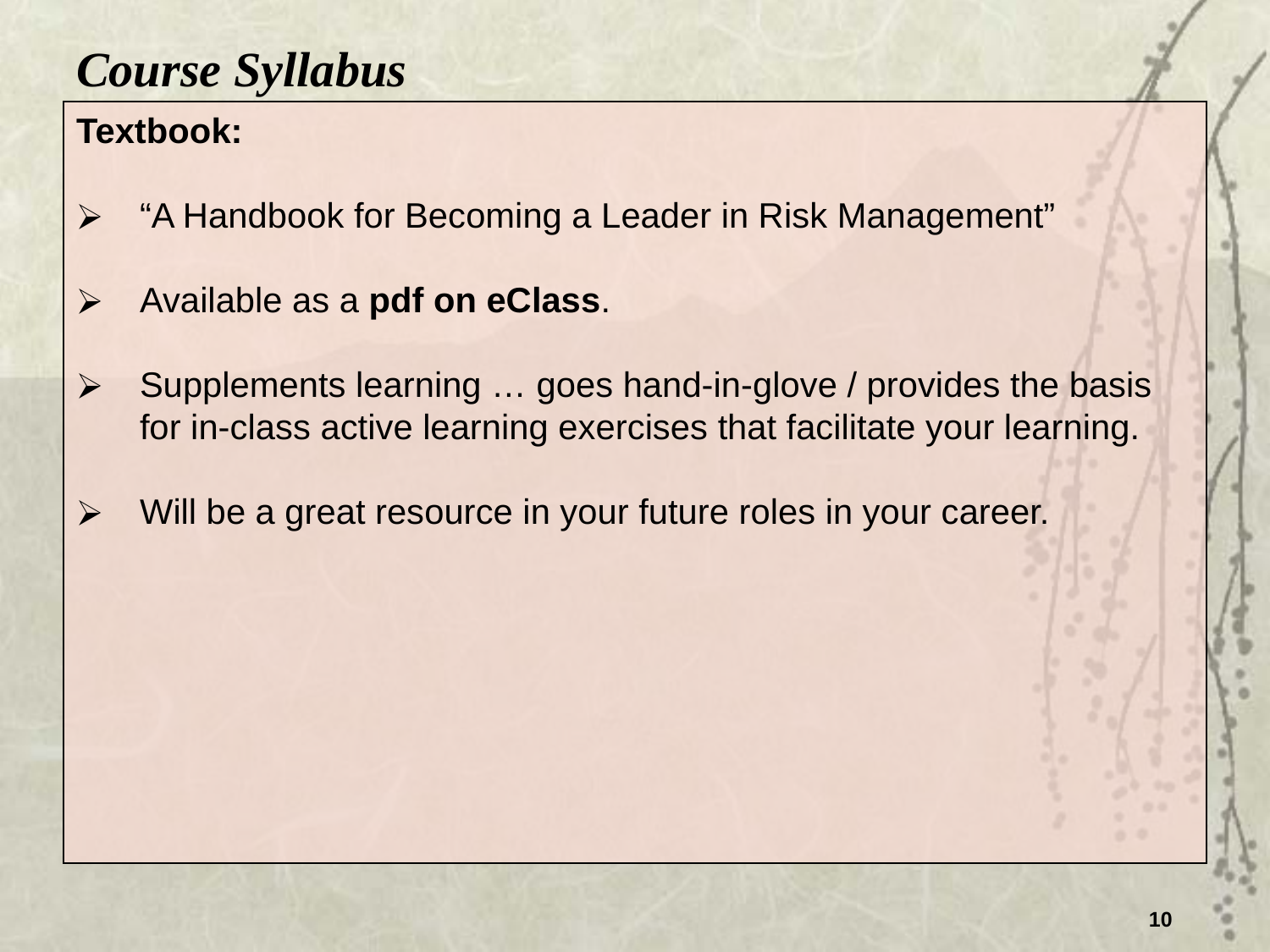

Course Syllabus
Textbook:

“A Handbook for Becoming a Leader in Risk Management”

Available as a pdf on eClass.

Supplements learning … goes hand-in-glove / provides the basis for in-class active learning exercises that facilitate your learning.

Will be a great resource in your future roles in your career.

10